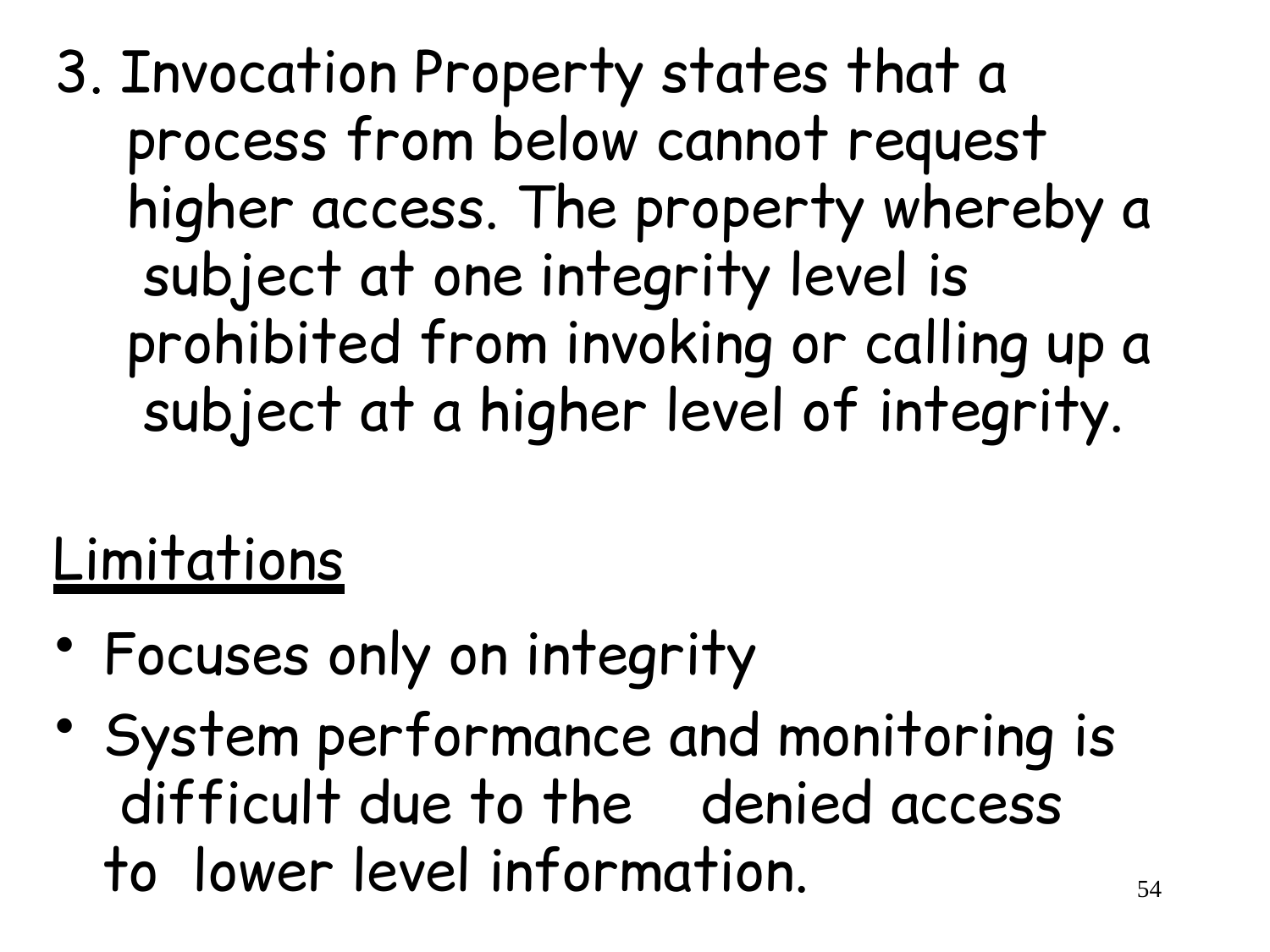

3. Invocation Property states that a  process from below cannot request  higher access. The property whereby a  subject at one integrity level is  prohibited from invoking or calling up a  subject at a higher level of integrity.

Limitations
Focuses only on integrity
System performance and monitoring is  difficult due to the	denied access to  lower level information.
54